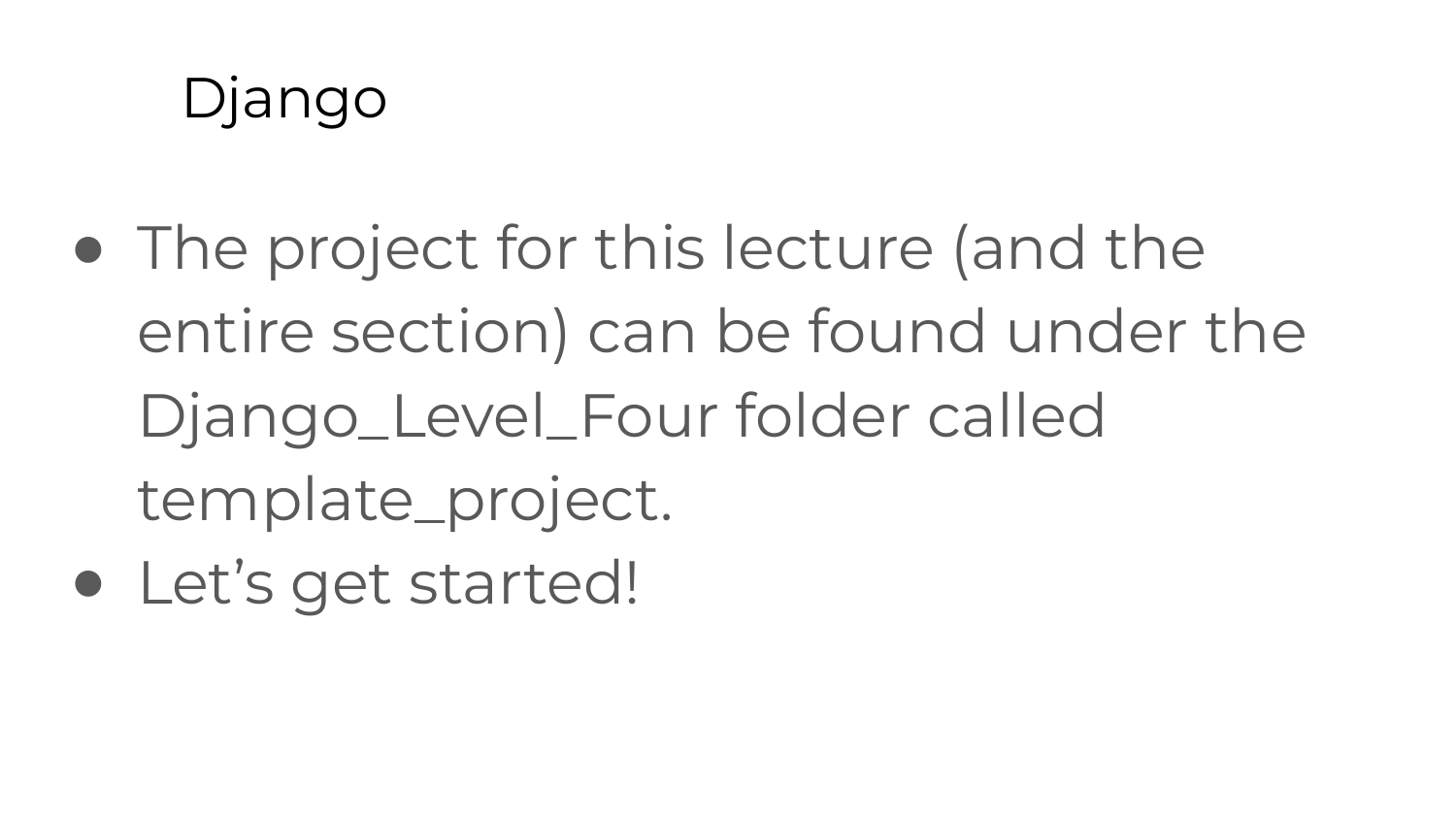

# Django
The project for this lecture (and the entire section) can be found under the Django_Level_Four folder called template_project.
Let’s get started!